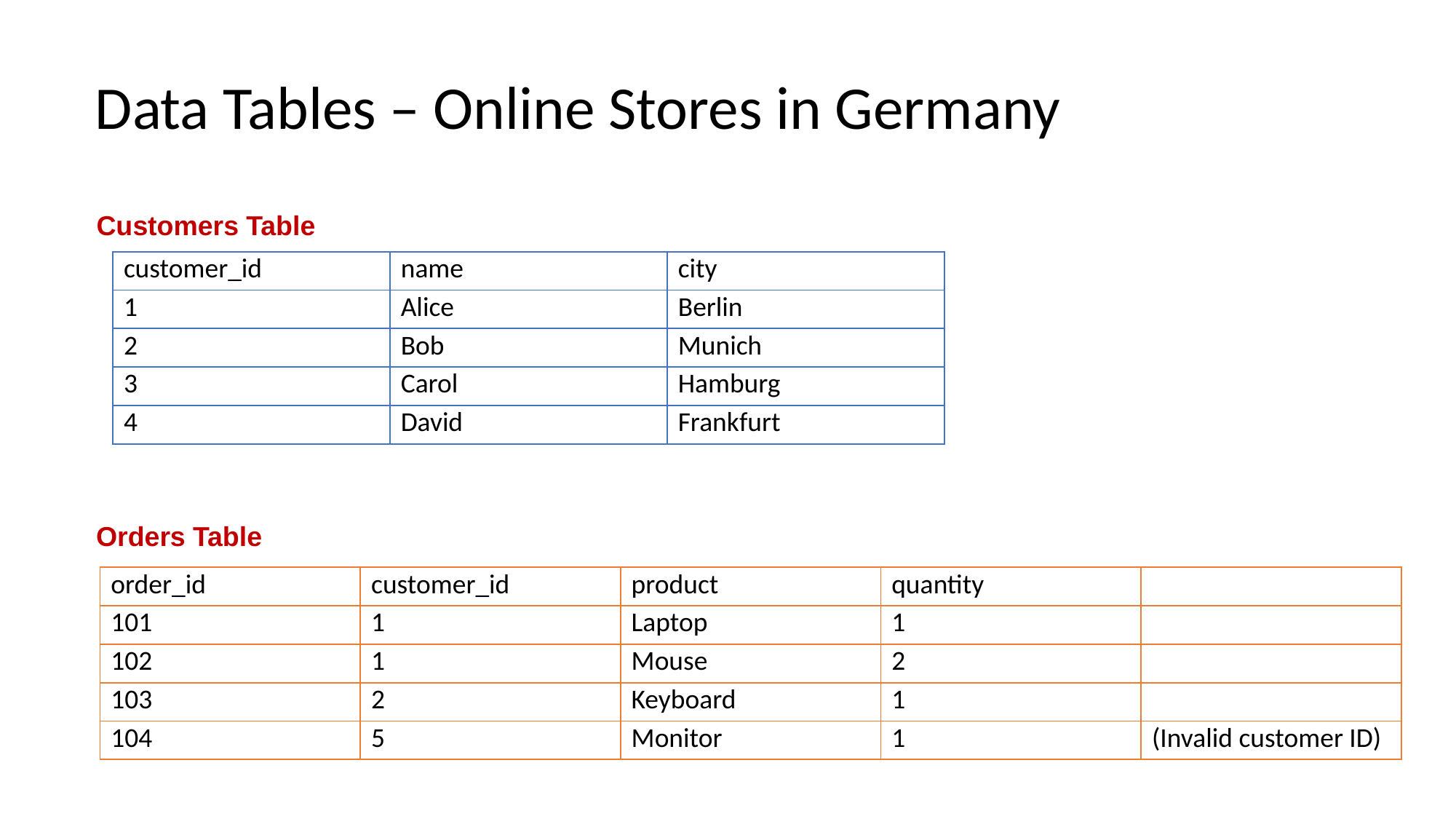

# Data Tables – Online Stores in Germany
Customers Table
| customer\_id | name | city |
| --- | --- | --- |
| 1 | Alice | Berlin |
| 2 | Bob | Munich |
| 3 | Carol | Hamburg |
| 4 | David | Frankfurt |
Orders Table
| order\_id | customer\_id | product | quantity |  |
| --- | --- | --- | --- | --- |
| 101 | 1 | Laptop | 1 |  |
| 102 | 1 | Mouse | 2 |  |
| 103 | 2 | Keyboard | 1 |  |
| 104 | 5 | Monitor | 1 | (Invalid customer ID) |